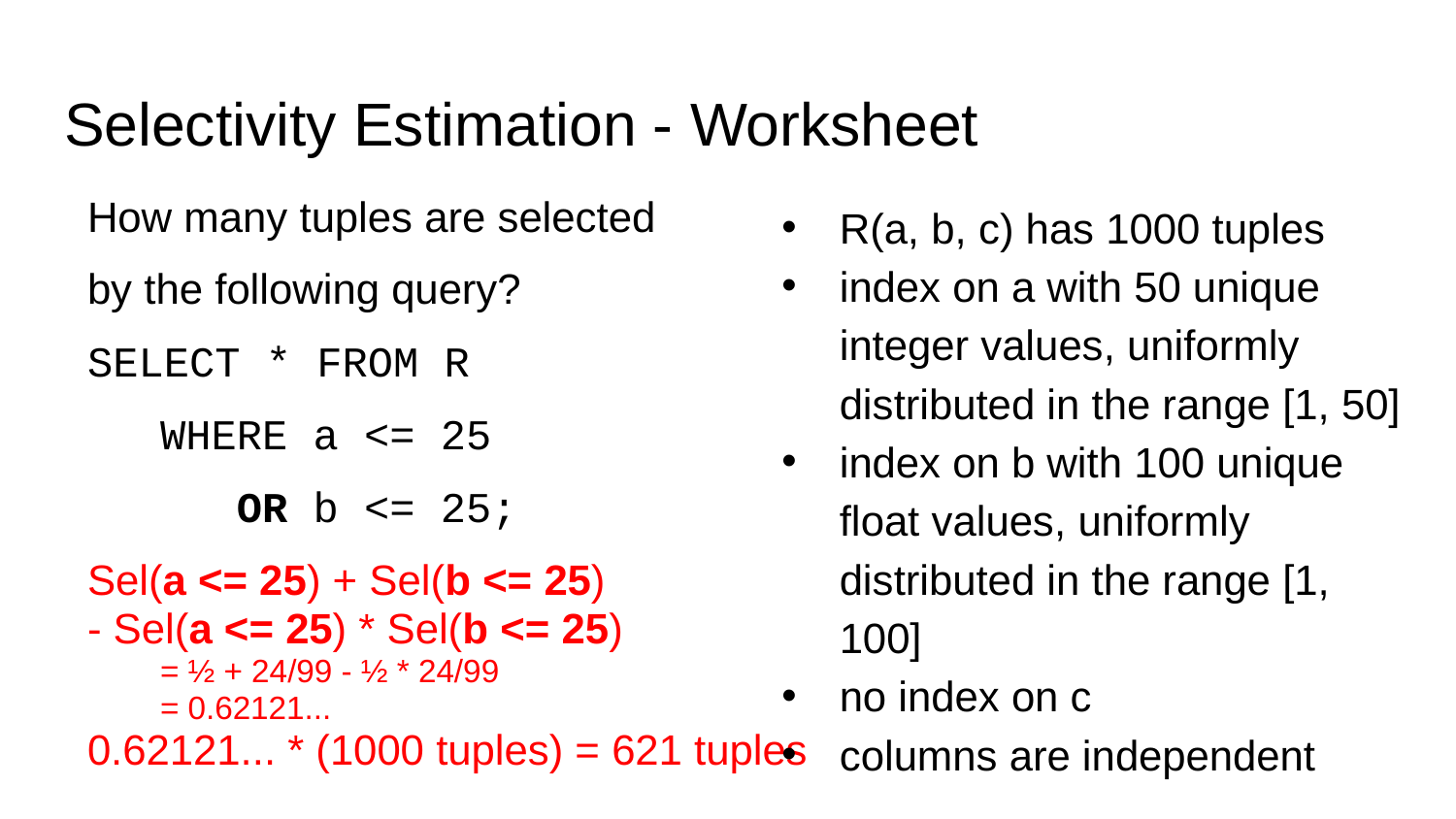

Selectivity Estimation - Worksheet
How many tuples are selected
by the following query?
SELECT * FROM R
WHERE a <= 25
   OR b <= 25;
Sel(a <= 25) + Sel(b <= 25)
- Sel(a <= 25) * Sel(b <= 25)
= ½ + 24/99 - ½ * 24/99
= 0.62121...
0.62121... * (1000 tuples) = 621 tuples

R(a, b, c) has 1000 tuples
index on a with 50 unique integer values, uniformly distributed in the range [1, 50]
index on b with 100 unique float values, uniformly distributed in the range [1, 100]
no index on c
columns are independent